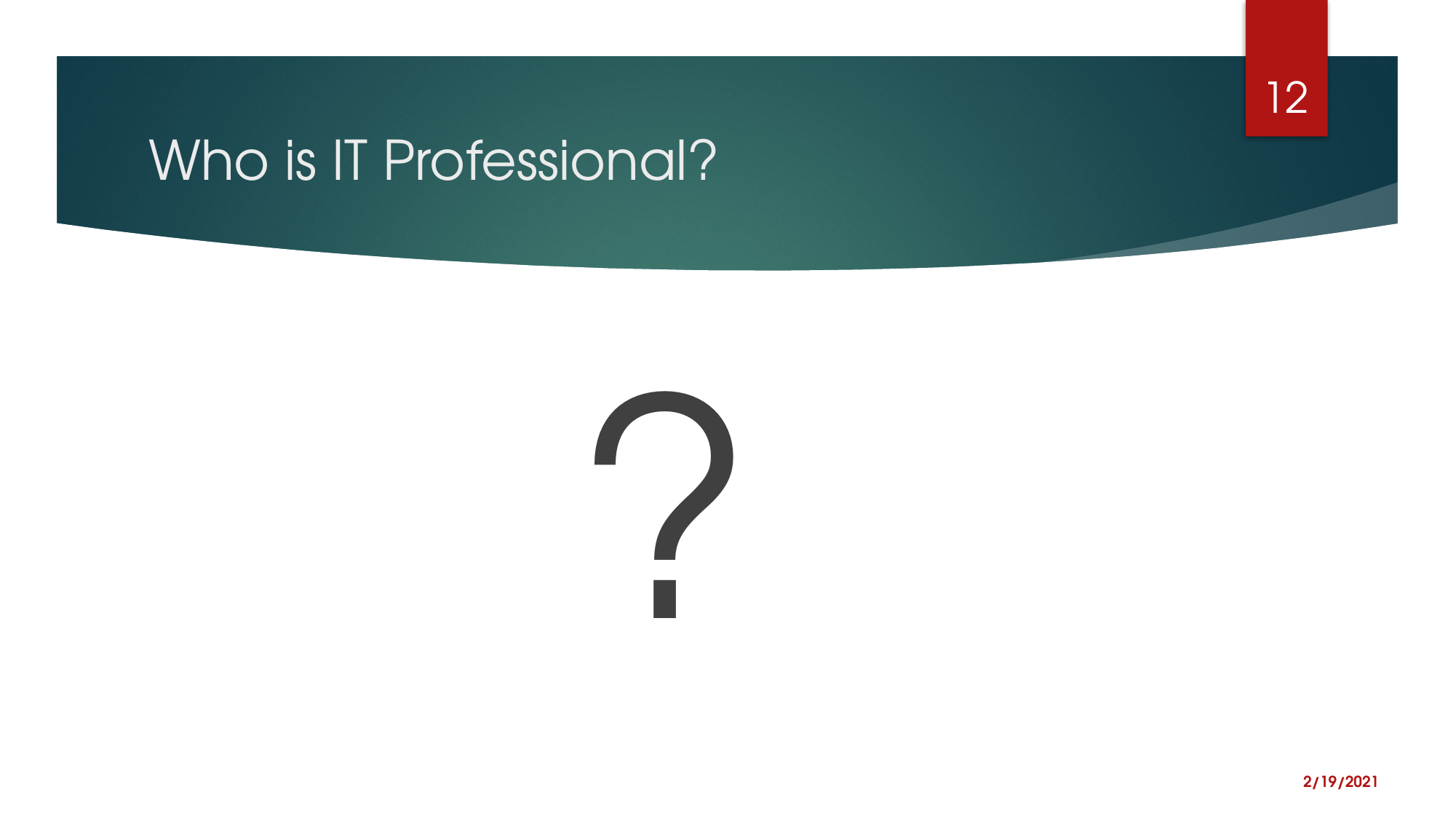

12
# Who is IT Professional?
?
2/19/2021